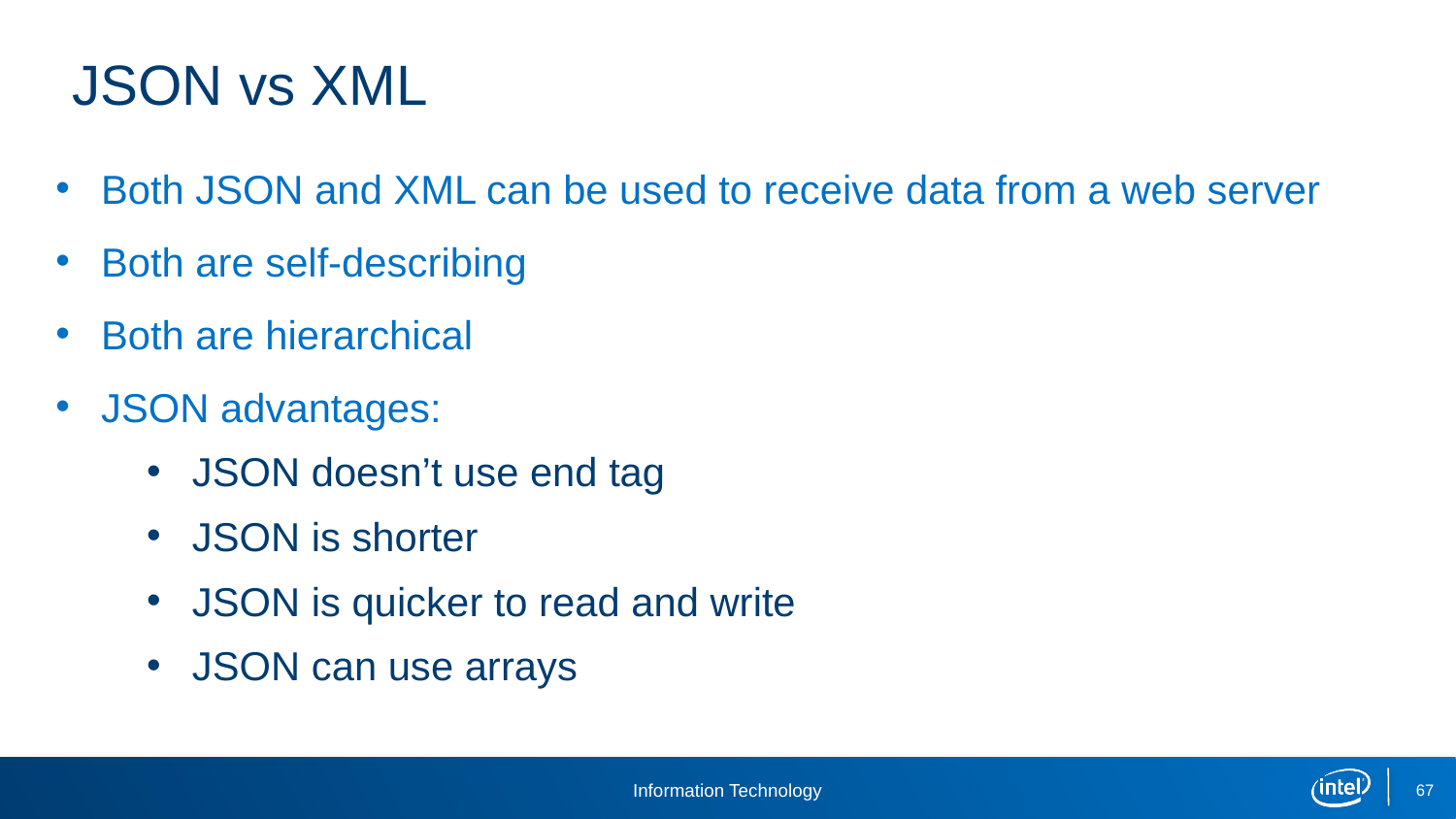

# JSON vs XML
Both JSON and XML can be used to receive data from a web server
Both are self-describing
Both are hierarchical
JSON advantages:
JSON doesn’t use end tag
JSON is shorter
JSON is quicker to read and write
JSON can use arrays

67